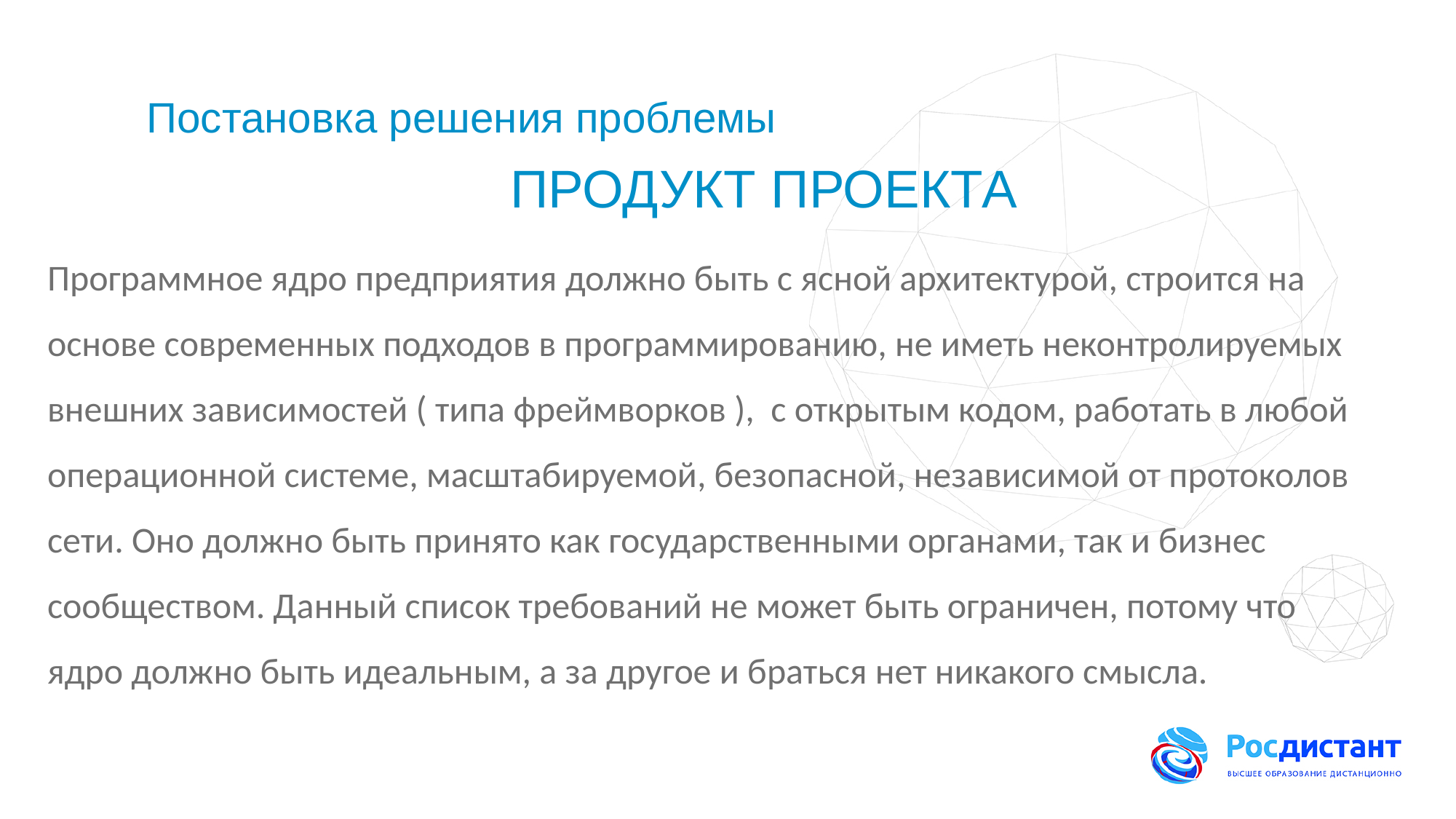

# Постановка решения проблемы
ПРОДУКТ ПРОЕКТА
Программное ядро предприятия должно быть с ясной архитектурой, строится на основе современных подходов в программированию, не иметь неконтролируемых внешних зависимостей ( типа фреймворков ),  с открытым кодом, работать в любой операционной системе, масштабируемой, безопасной, независимой от протоколов сети. Оно должно быть принято как государственными органами, так и бизнес сообществом. Данный список требований не может быть ограничен, потому что ядро должно быть идеальным, а за другое и браться нет никакого смысла.